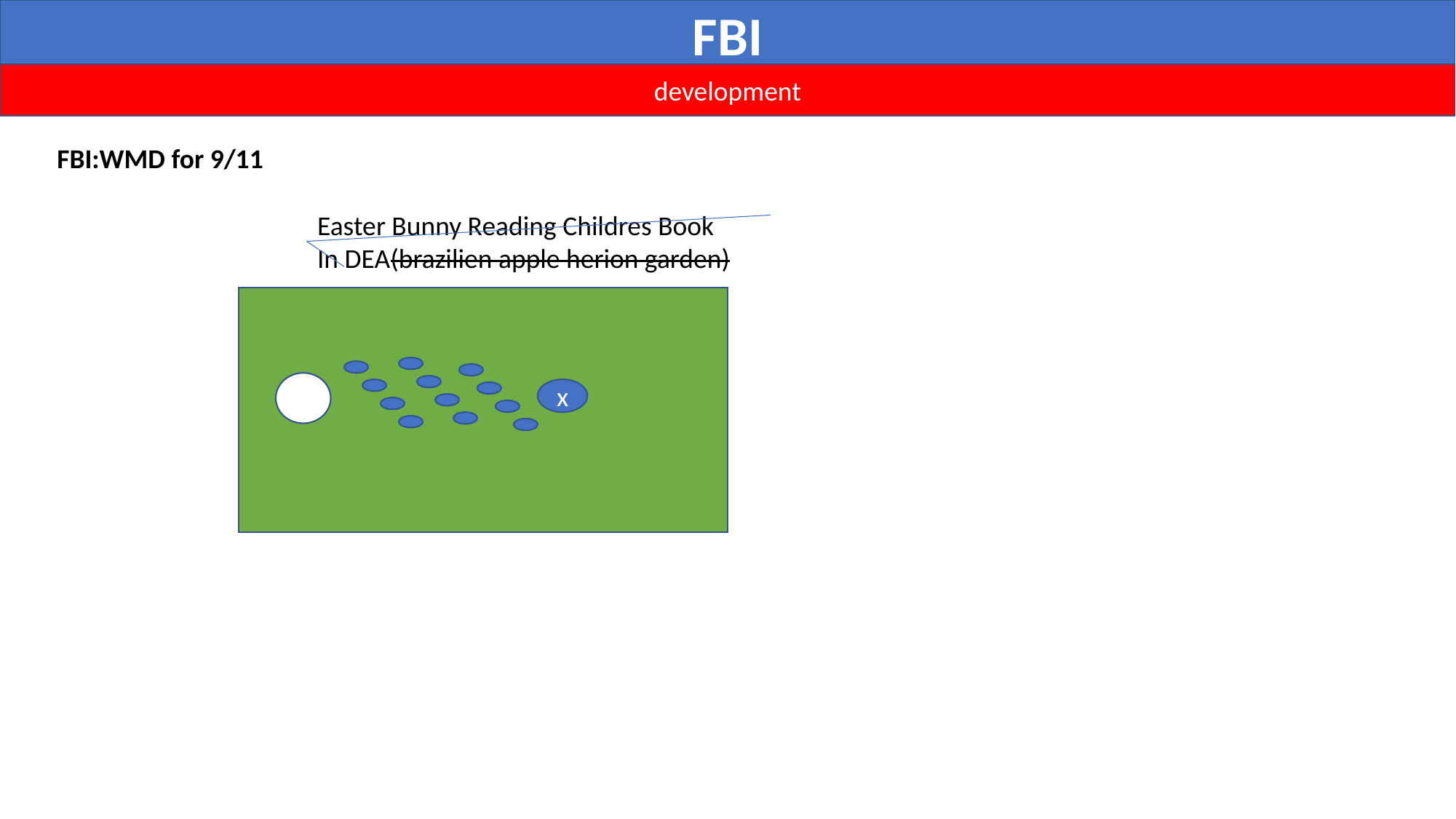

FBI
development
FBI:WMD for 9/11
Easter Bunny Reading Childres Book
In DEA(brazilien apple herion garden)

x